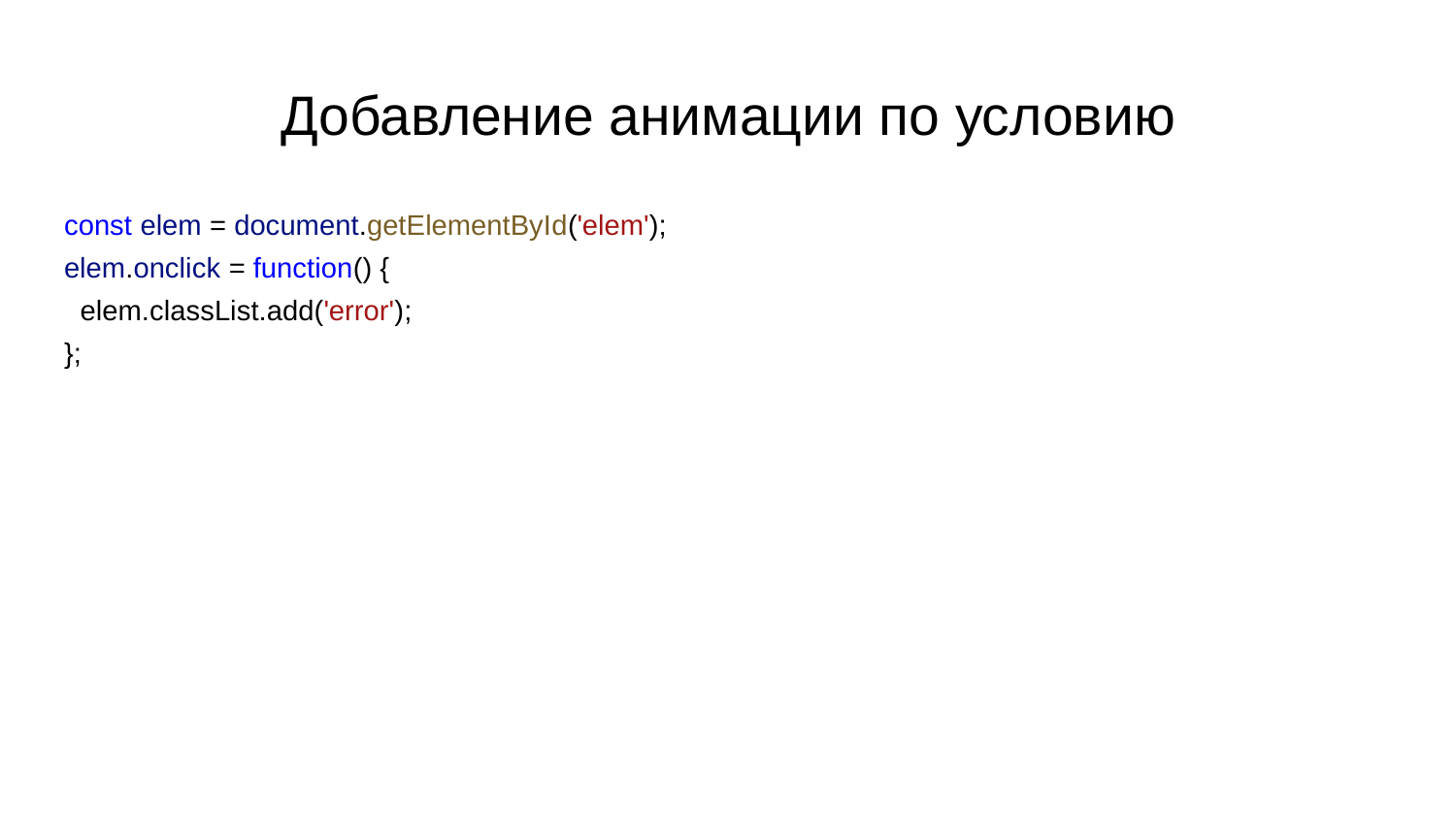

# Добавление анимации по условию
const elem = document.getElementById('elem');
elem.onclick = function() {
  elem.classList.add('error');
};